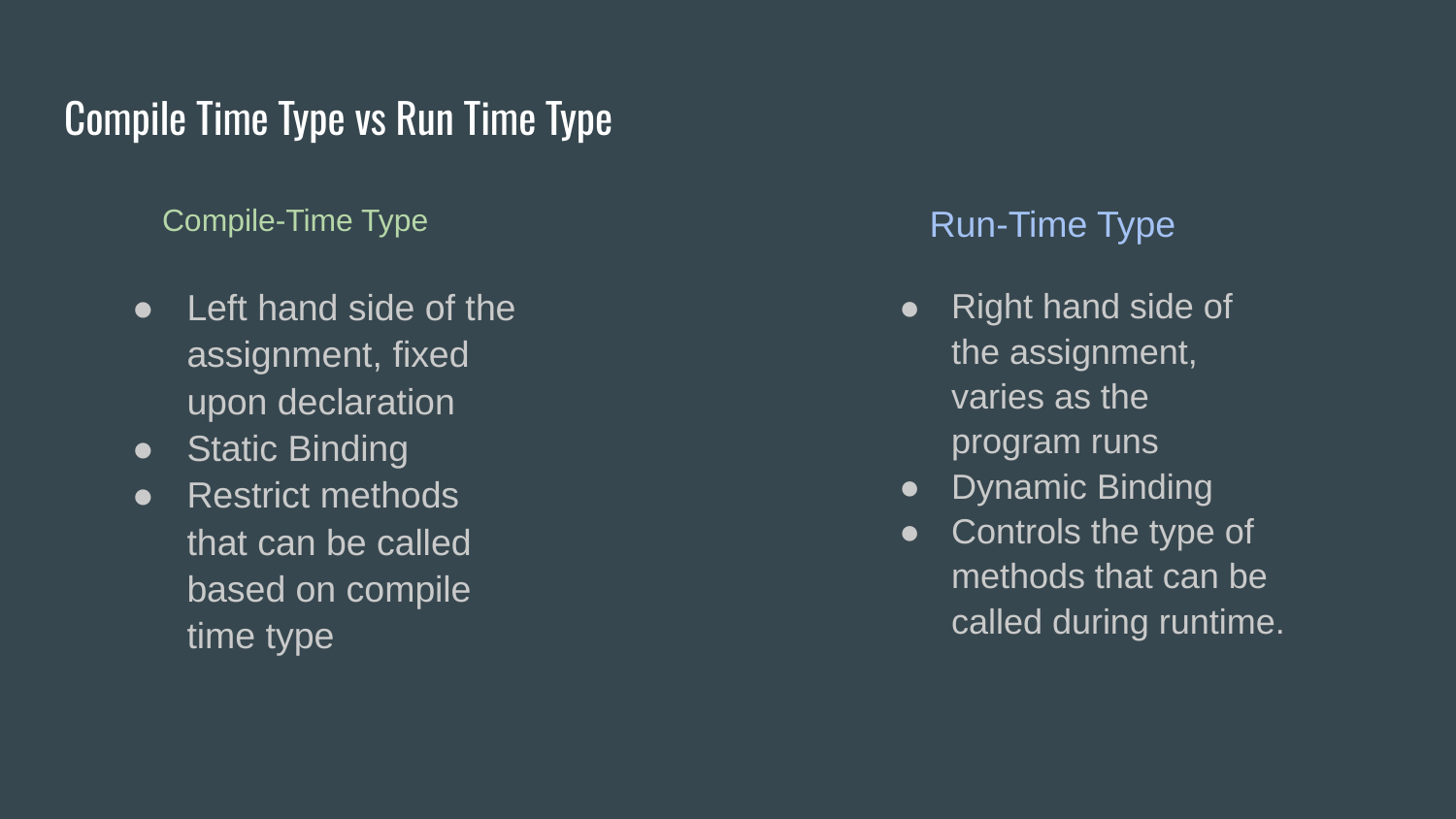

# Compile Time Type vs Run Time Type
Compile-Time Type
Run-Time Type
Left hand side of the assignment, fixed upon declaration
Static Binding
Restrict methods that can be called based on compile time type
Right hand side of the assignment, varies as the program runs
Dynamic Binding
Controls the type of methods that can be called during runtime.